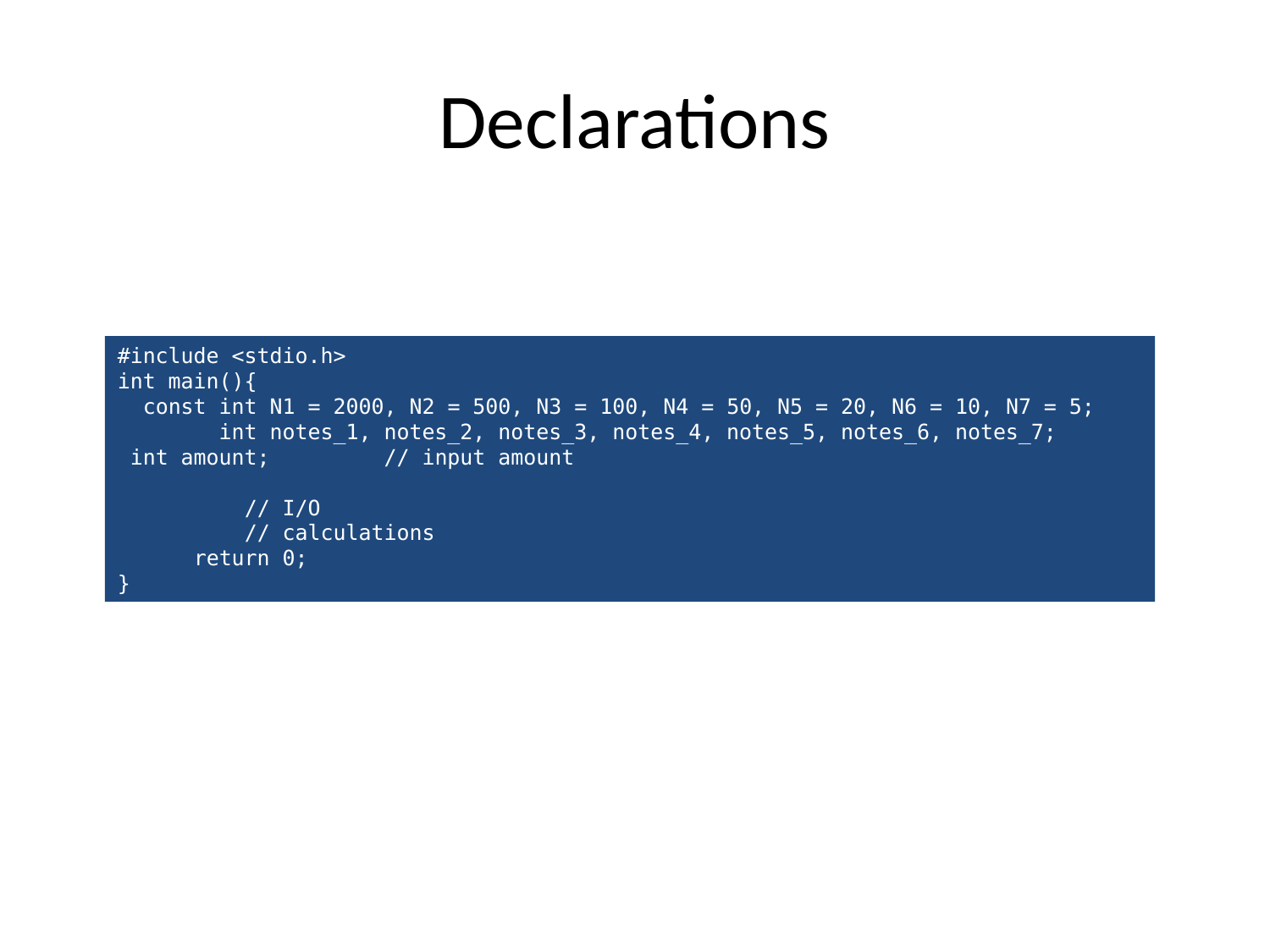

# Declarations
#include <stdio.h>
int main(){
  const int N1 = 2000, N2 = 500, N3 = 100, N4 = 50, N5 = 20, N6 = 10, N7 = 5;            int notes_1, notes_2, notes_3, notes_4, notes_5, notes_6, notes_7;
 int amount;         // input amount

	// I/O
// calculations
      return 0;
}